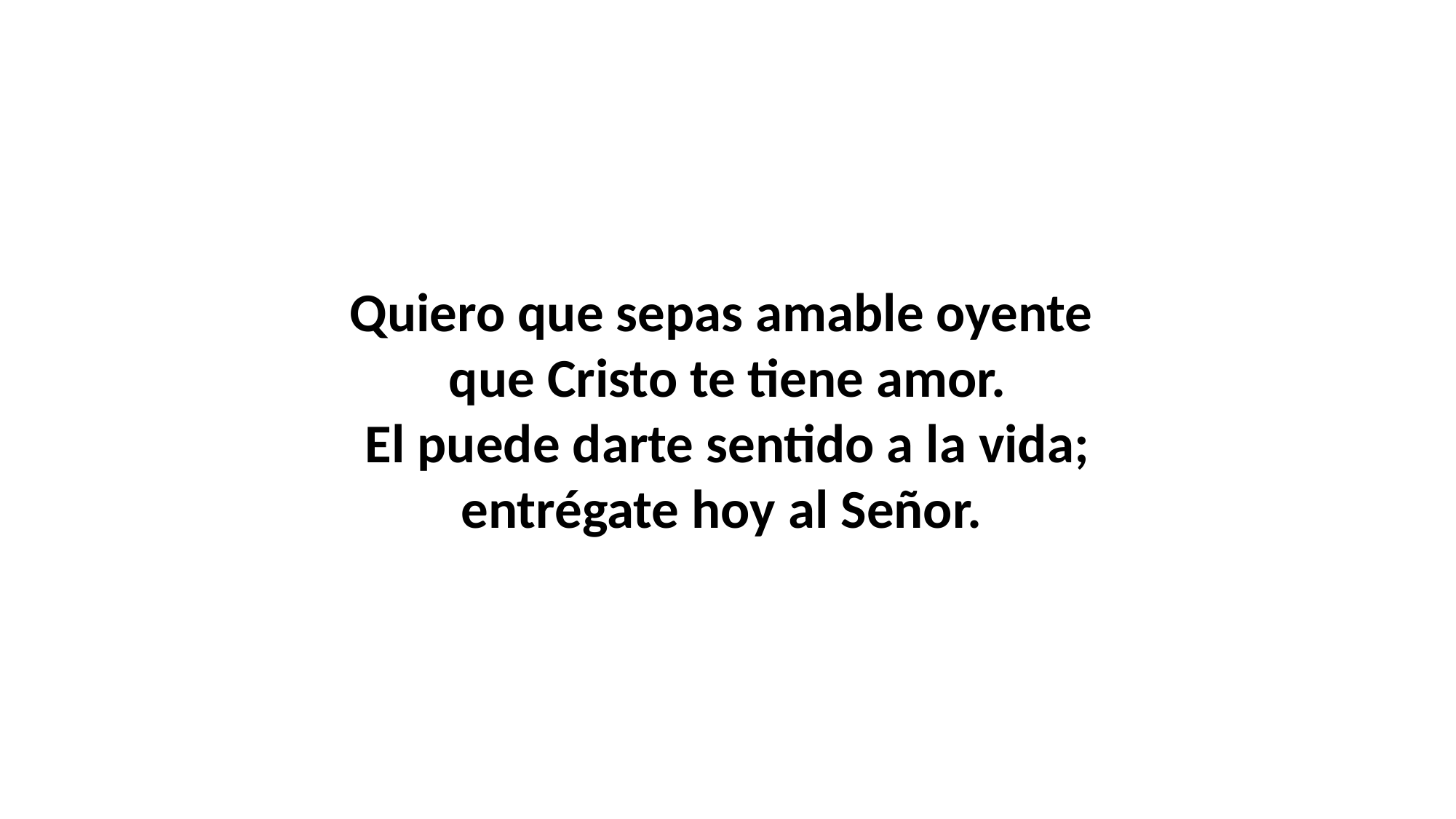

Quiero que sepas amable oyente
que Cristo te tiene amor.
El puede darte sentido a la vida;
entrégate hoy al Señor.